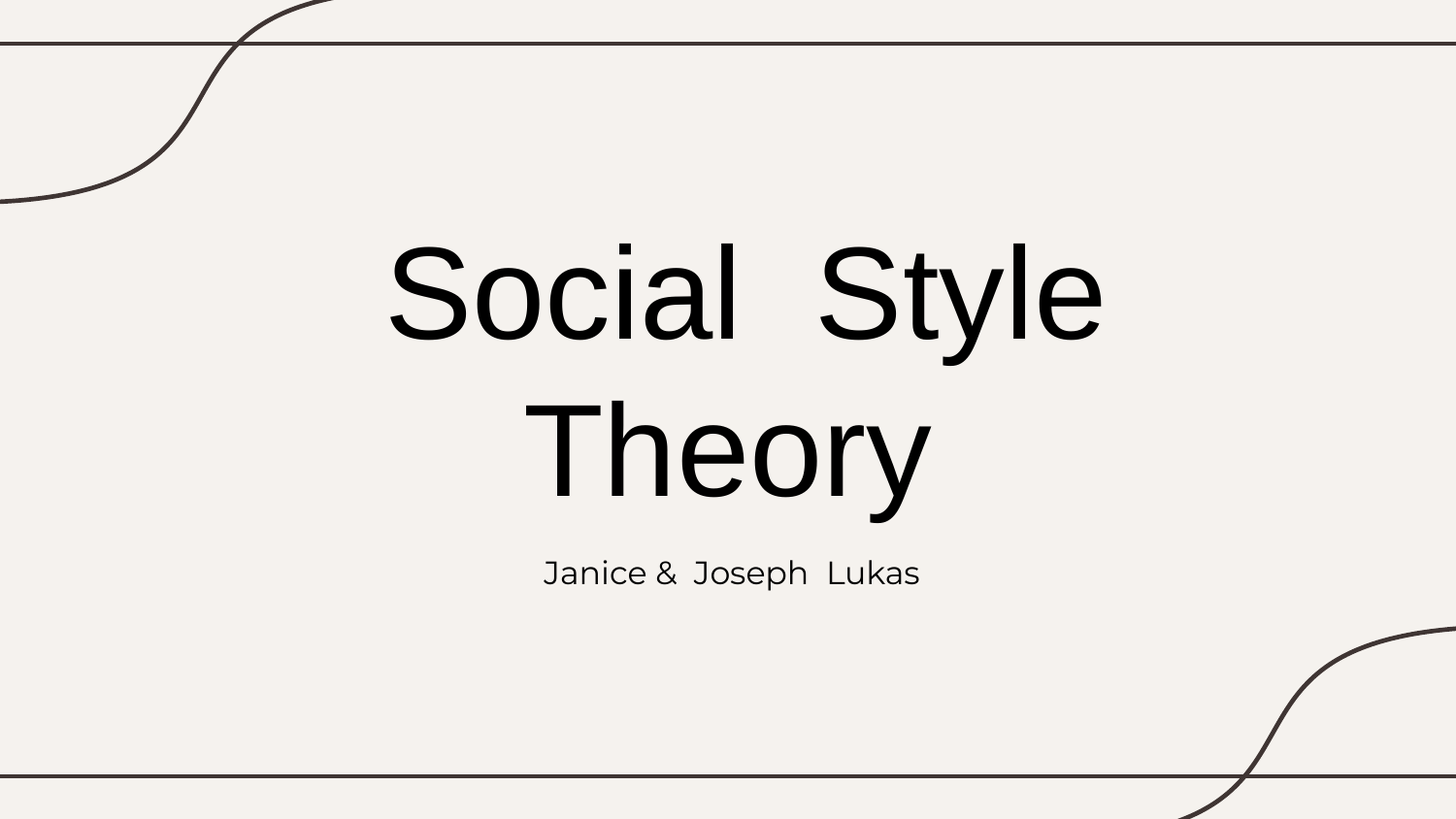

# Social  Style Theory
 Janice &  Joseph  Lukas